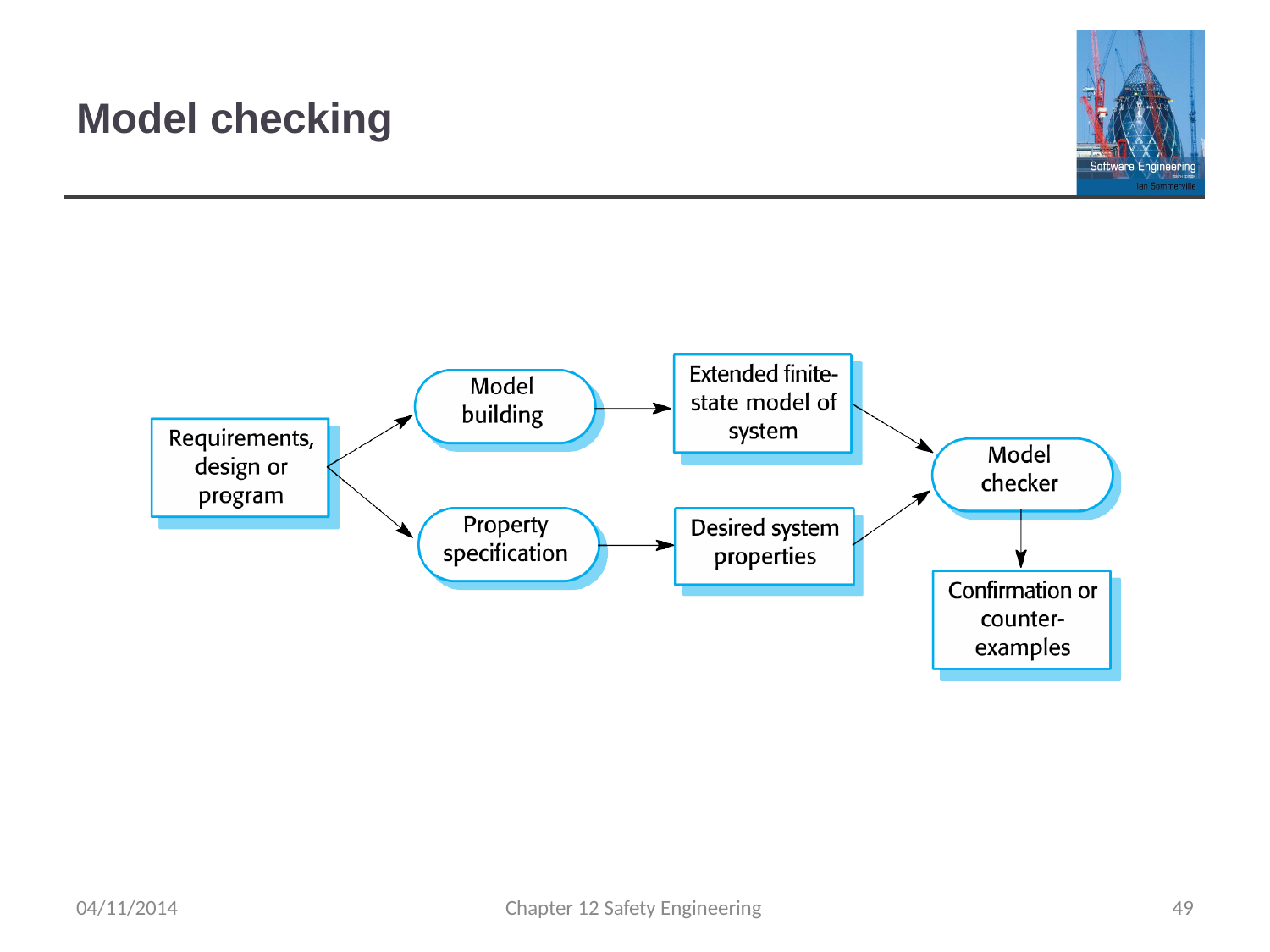

# Model checking

04/11/2014
Chapter 12 Safety Engineering
49